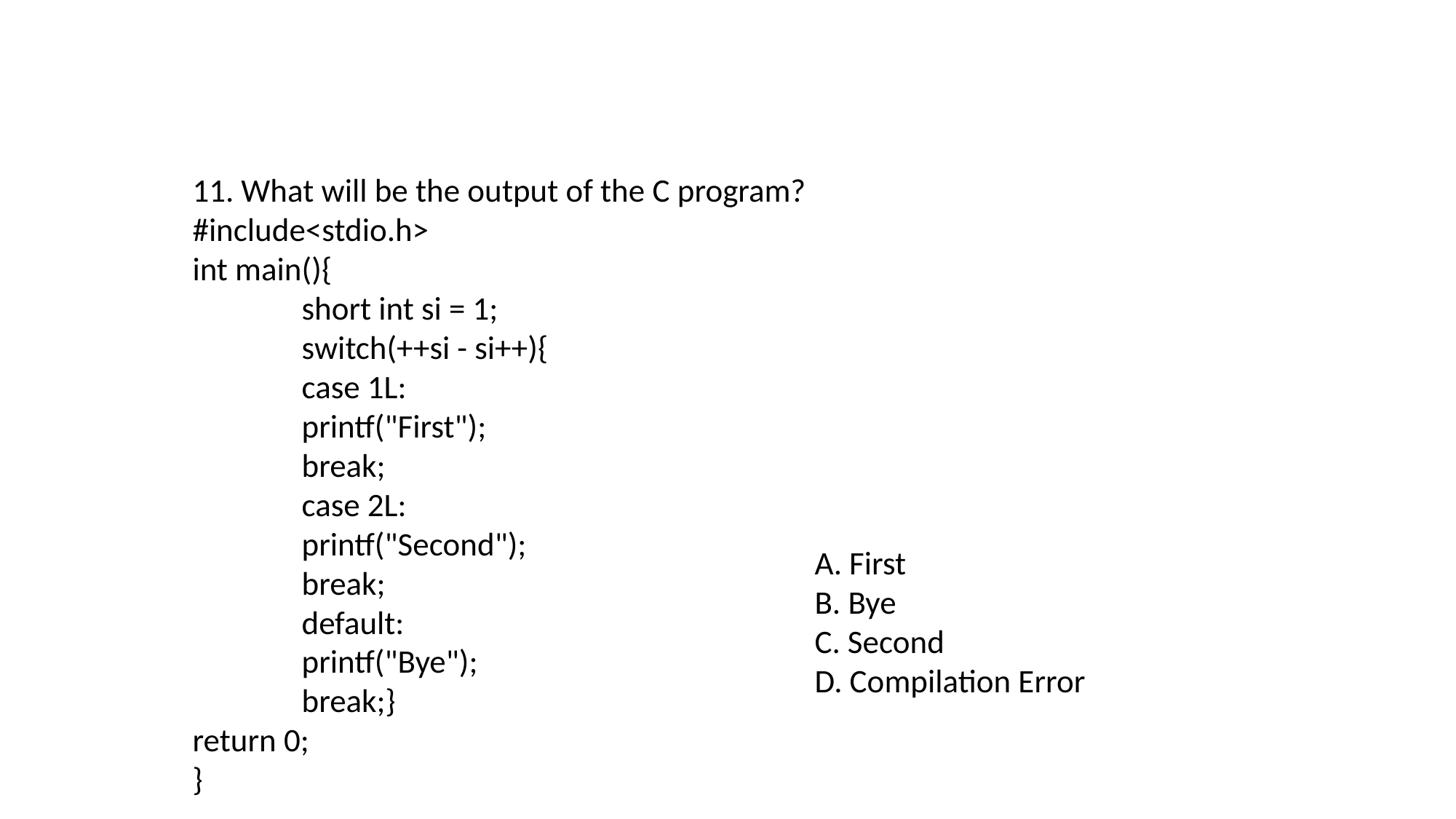

11. What will be the output of the C program?
#include<stdio.h>
int main(){
	short int si = 1;
	switch(++si - si++){
	case 1L:
	printf("First");
	break;
	case 2L:
	printf("Second");
	break;
	default:
	printf("Bye");
	break;}
return 0;
}
A. First
B. Bye
C. Second
D. Compilation Error